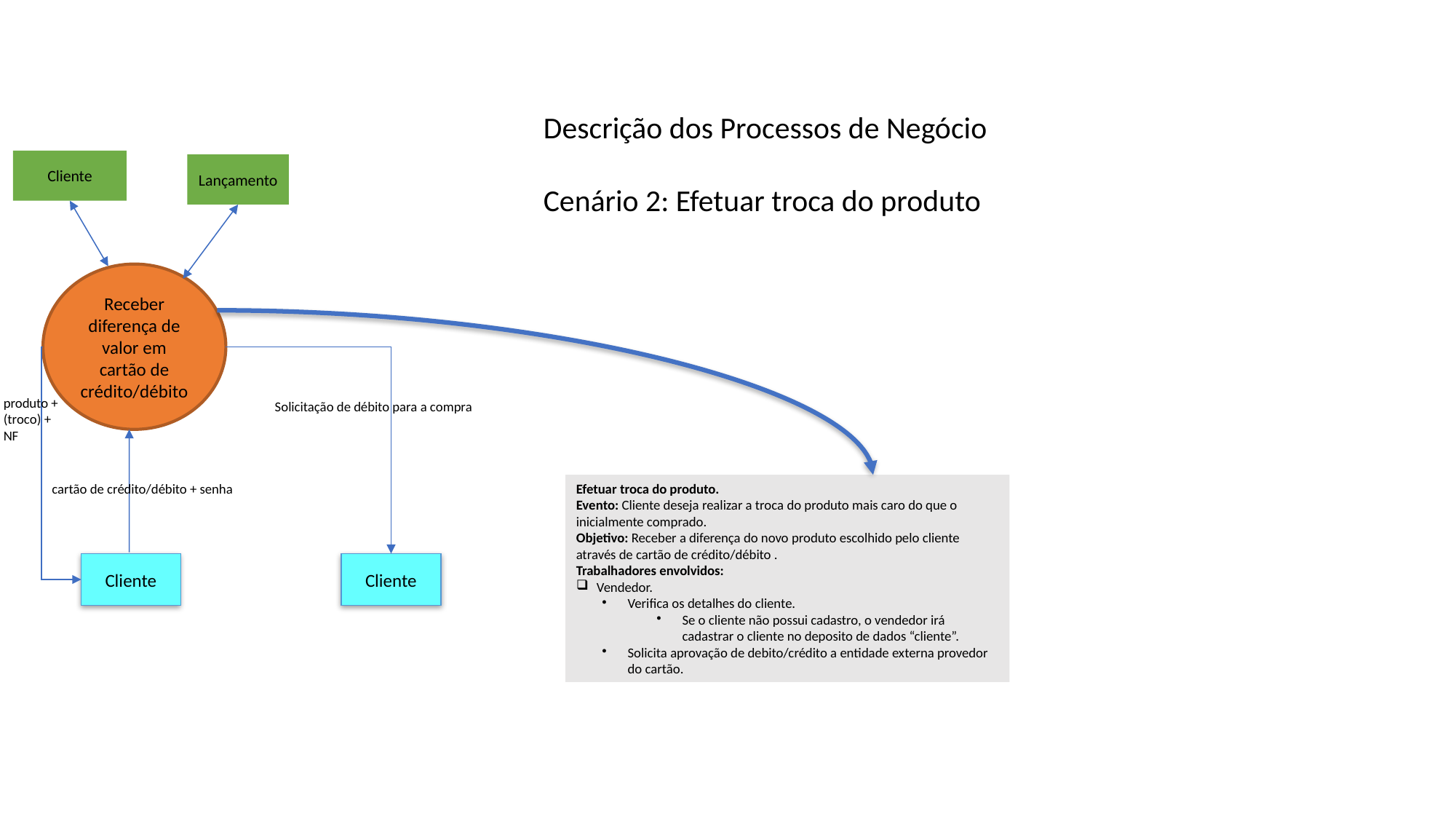

Descrição dos Processos de Negócio

Cenário 2: Efetuar troca do produto
Cliente
Lançamento
Receber diferença de valor em cartão de crédito/débito

produto + (troco) + NF
Solicitação de débito para a compra

cartão de crédito/débito + senha
Efetuar troca do produto.
Evento: Cliente deseja realizar a troca do produto mais caro do que o inicialmente comprado.
Objetivo: Receber a diferença do novo produto escolhido pelo cliente através de cartão de crédito/débito .
Trabalhadores envolvidos:
Vendedor.
Verifica os detalhes do cliente.
Se o cliente não possui cadastro, o vendedor irá cadastrar o cliente no deposito de dados “cliente”.
Solicita aprovação de debito/crédito a entidade externa provedor do cartão.
Cliente
Cliente